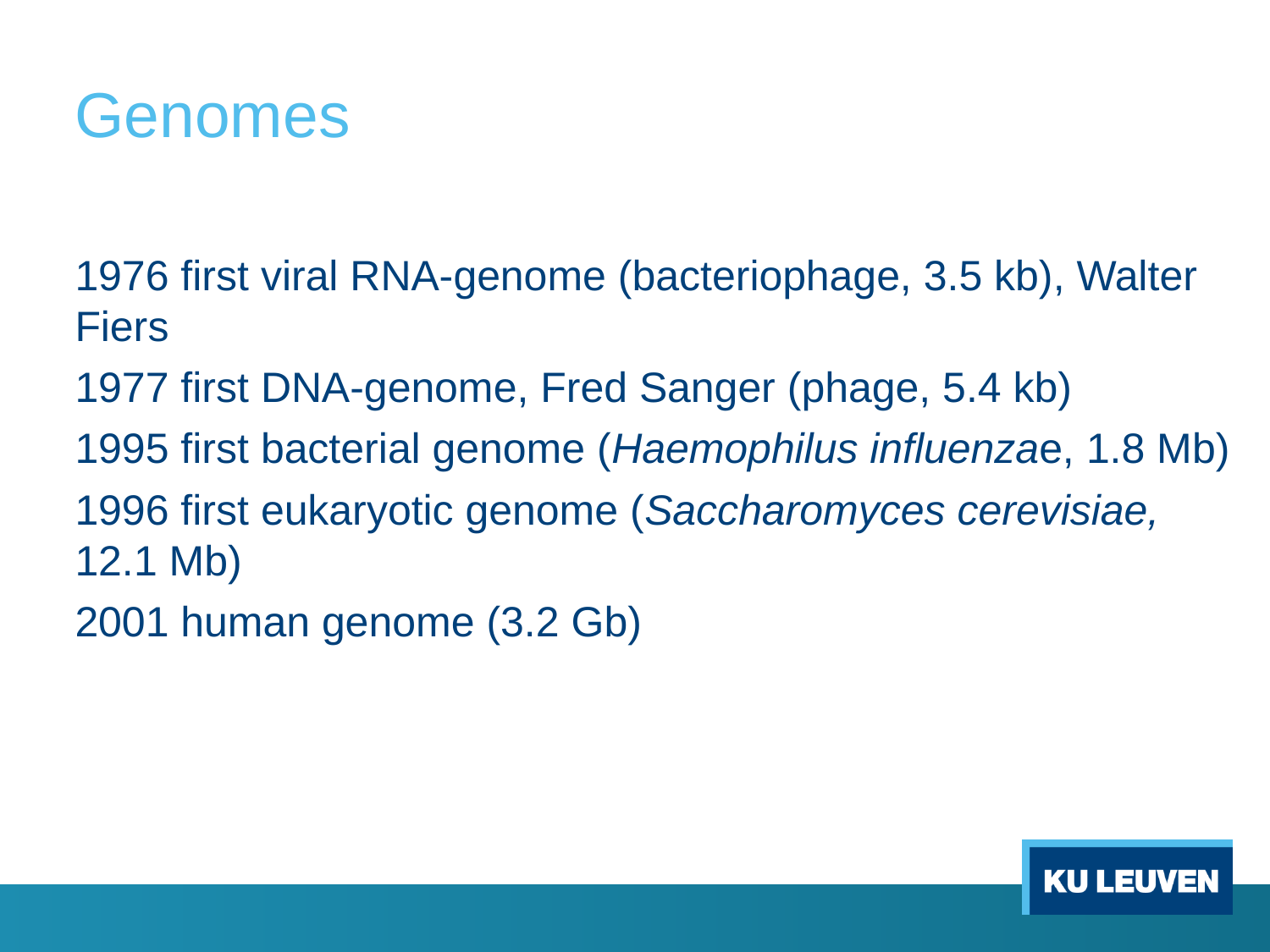

# Genomes

1976 first viral RNA-genome (bacteriophage, 3.5 kb), Walter Fiers
1977 first DNA-genome, Fred Sanger (phage, 5.4 kb)
1995 first bacterial genome (Haemophilus influenzae, 1.8 Mb)
1996 first eukaryotic genome (Saccharomyces cerevisiae, 12.1 Mb)
2001 human genome (3.2 Gb)